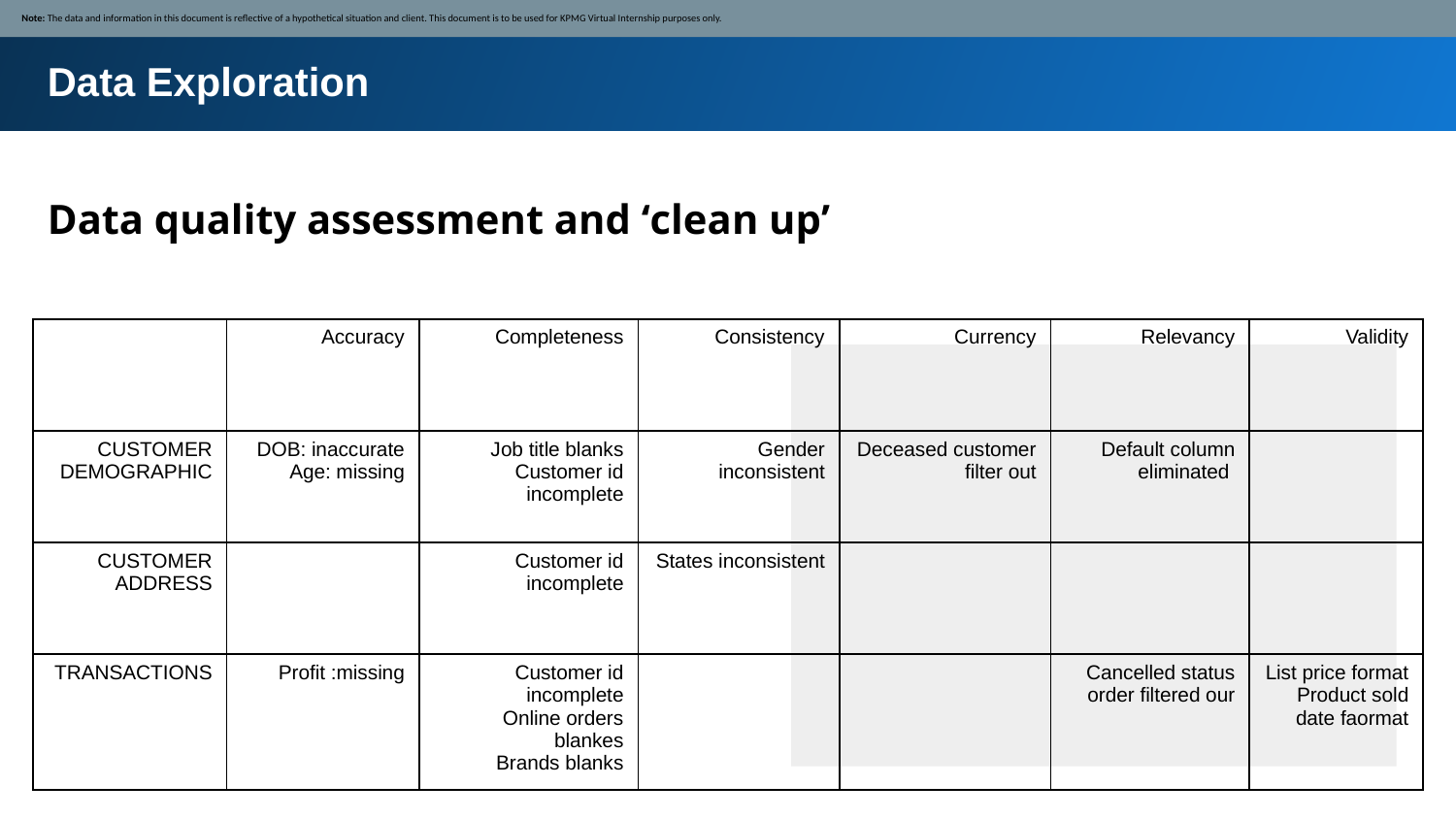

Note: The data and information in this document is reflective of a hypothetical situation and client. This document is to be used for KPMG Virtual Internship purposes only.
Data Exploration
Data quality assessment and ‘clean up’
|  | Accuracy | Completeness | Consistency | Currency | Relevancy | Validity |
| --- | --- | --- | --- | --- | --- | --- |
| CUSTOMER DEMOGRAPHIC | DOB: inaccurate Age: missing | Job title blanks Customer id incomplete | Gender inconsistent | Deceased customer filter out | Default column eliminated |  |
| CUSTOMER ADDRESS |  | Customer id incomplete | States inconsistent |  |  |  |
| TRANSACTIONS | Profit :missing | Customer id incomplete Online orders blankes Brands blanks |  |  | Cancelled status order filtered our | List price format Product sold date faormat |